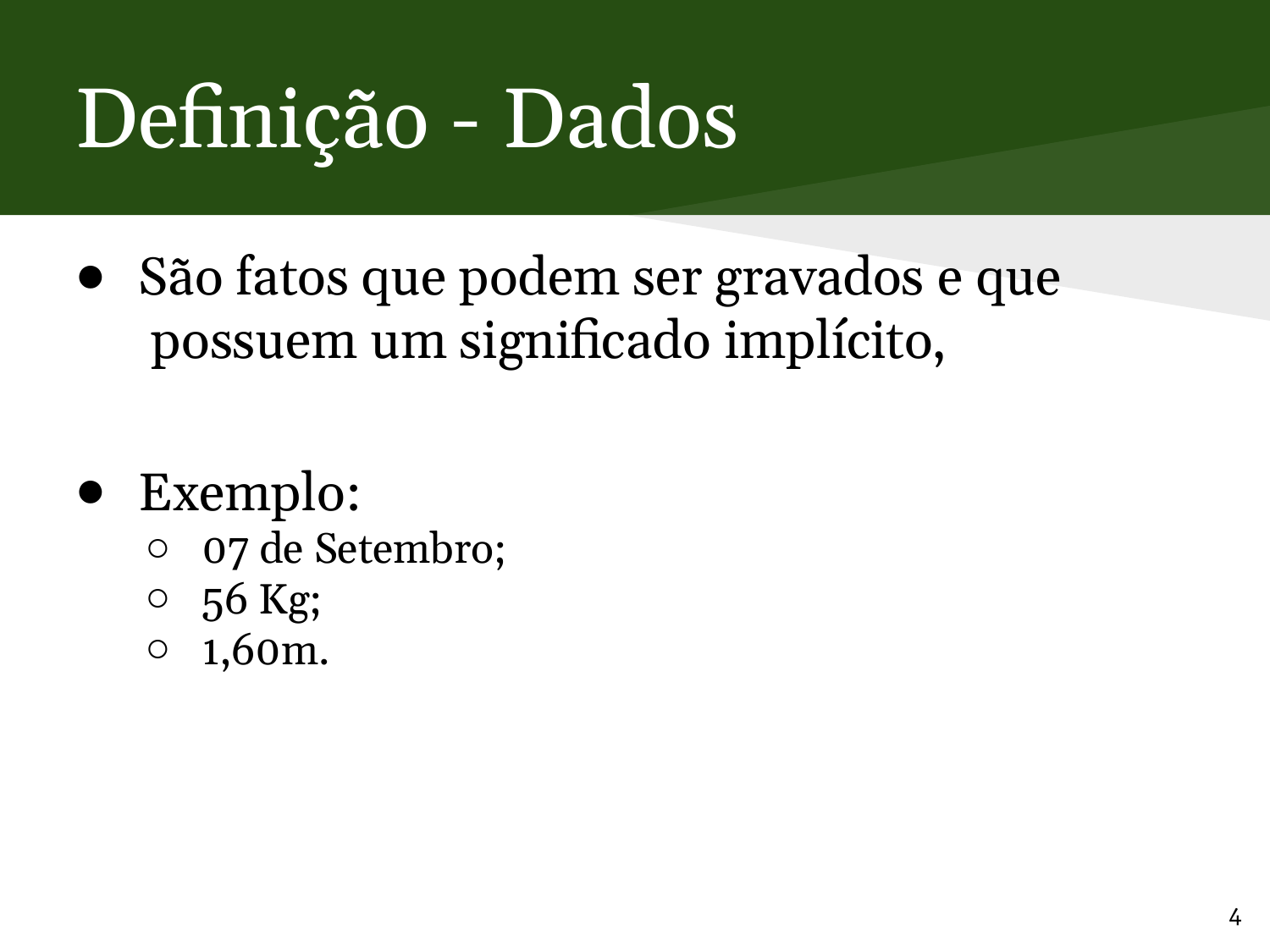

# Definição - Dados
São fatos que podem ser gravados e que  possuem um significado implícito,

Exemplo:
07 de Setembro;
56 Kg;
1,60m.
4